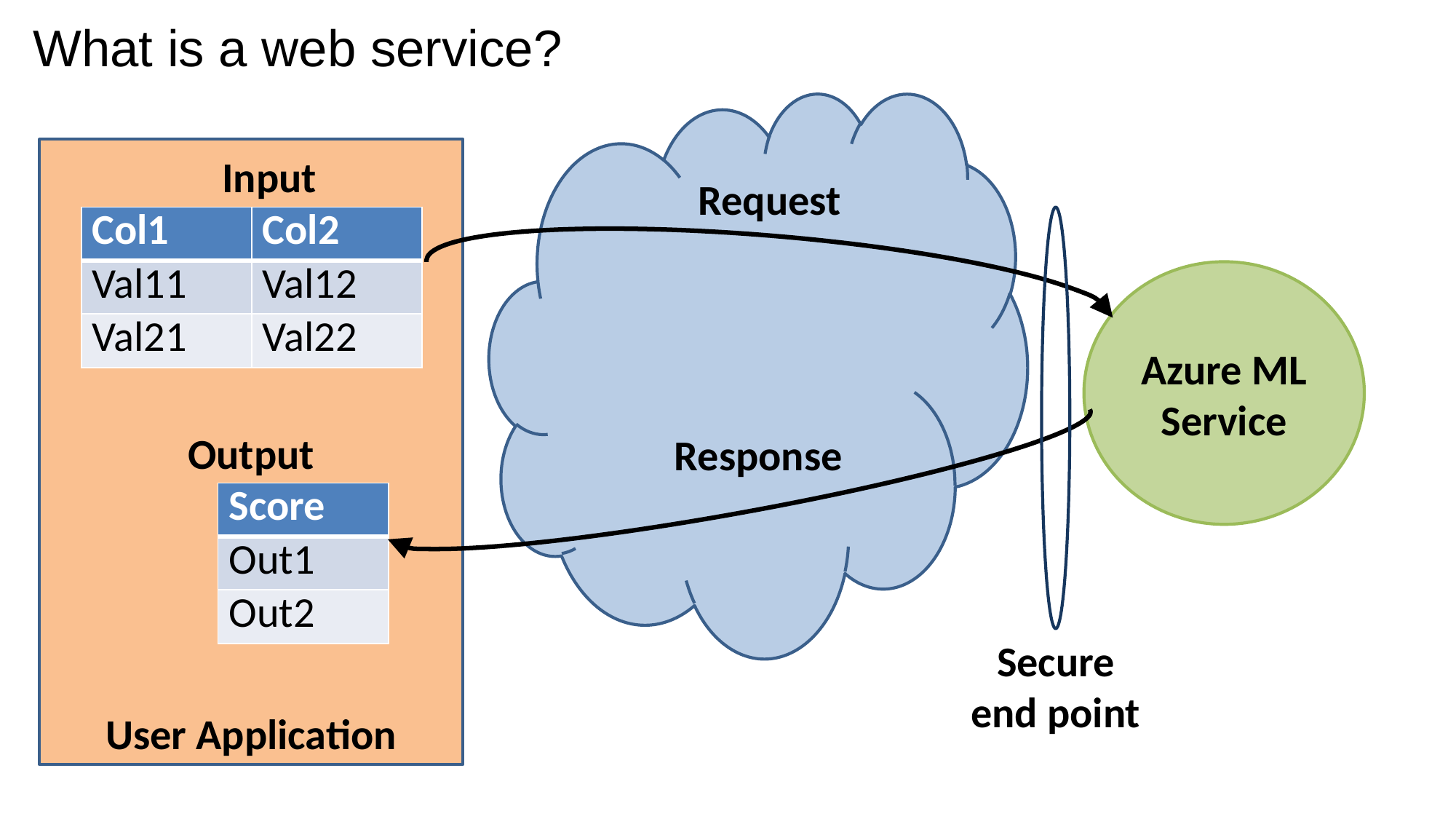

# What is a web service?

Input
Request
| Col1 | Col2 |
| --- | --- |
| Val11 | Val12 |
| Val21 | Val22 |

Azure ML Service
Output
Response

| Score |
| --- |
| Out1 |
| Out2 |
Secure
end point
User Application